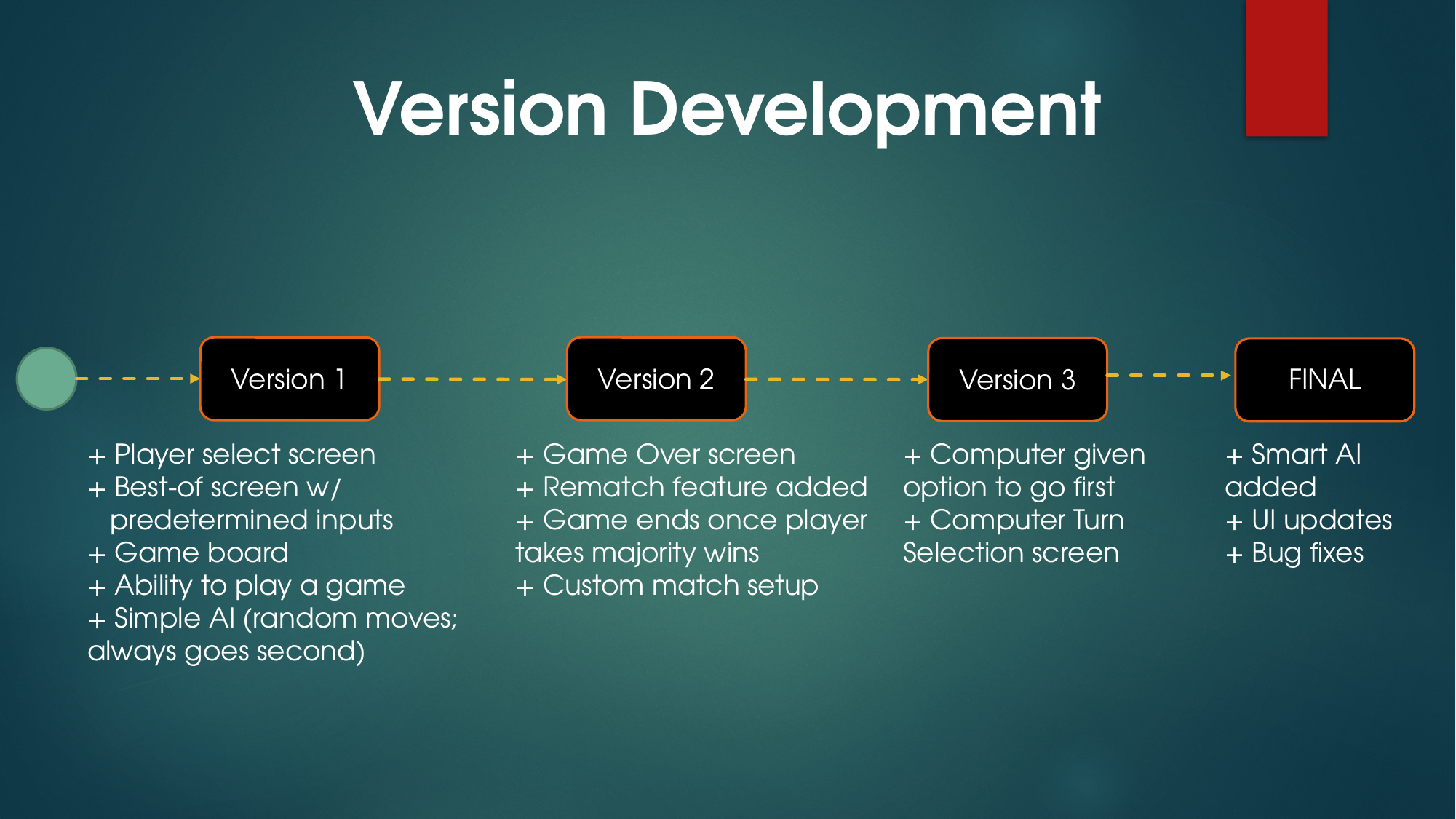

Version Development

Version 2
FINAL
Version 1
Version 3
+ Player select screen
+ Best-of screen w/
   predetermined inputs
+ Game board
+ Ability to play a game
+ Simple AI (random moves; always goes second)
+ Game Over screen
+ Rematch feature added
+ Game ends once player takes majority wins
+ Custom match setup
+ Computer given option to go first
+ Computer Turn Selection screen
+ Smart AI added
+ UI updates
+ Bug fixes